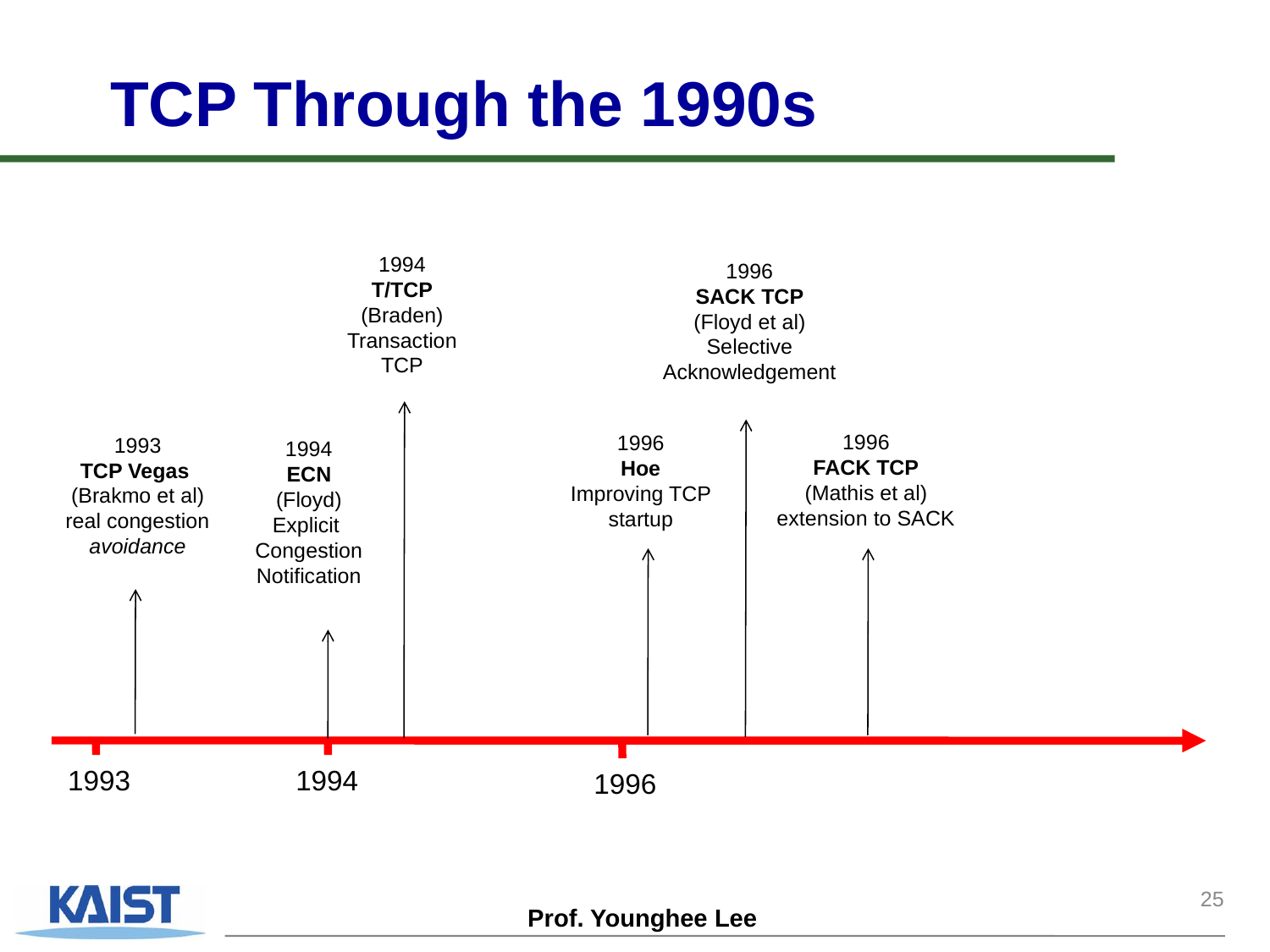

# TCP Through the 1990s
1994
T/TCP
(Braden)
Transaction
TCP
1996
SACK TCP
(Floyd et al)
Selective Acknowledgement

1996
FACK TCP
(Mathis et al)
extension to SACK
1996
Hoe
Improving TCP startup
1993
TCP Vegas
(Brakmo et al)
real congestion avoidance
1994
ECN
(Floyd)
Explicit
Congestion
Notification

1994
1993
1996
25